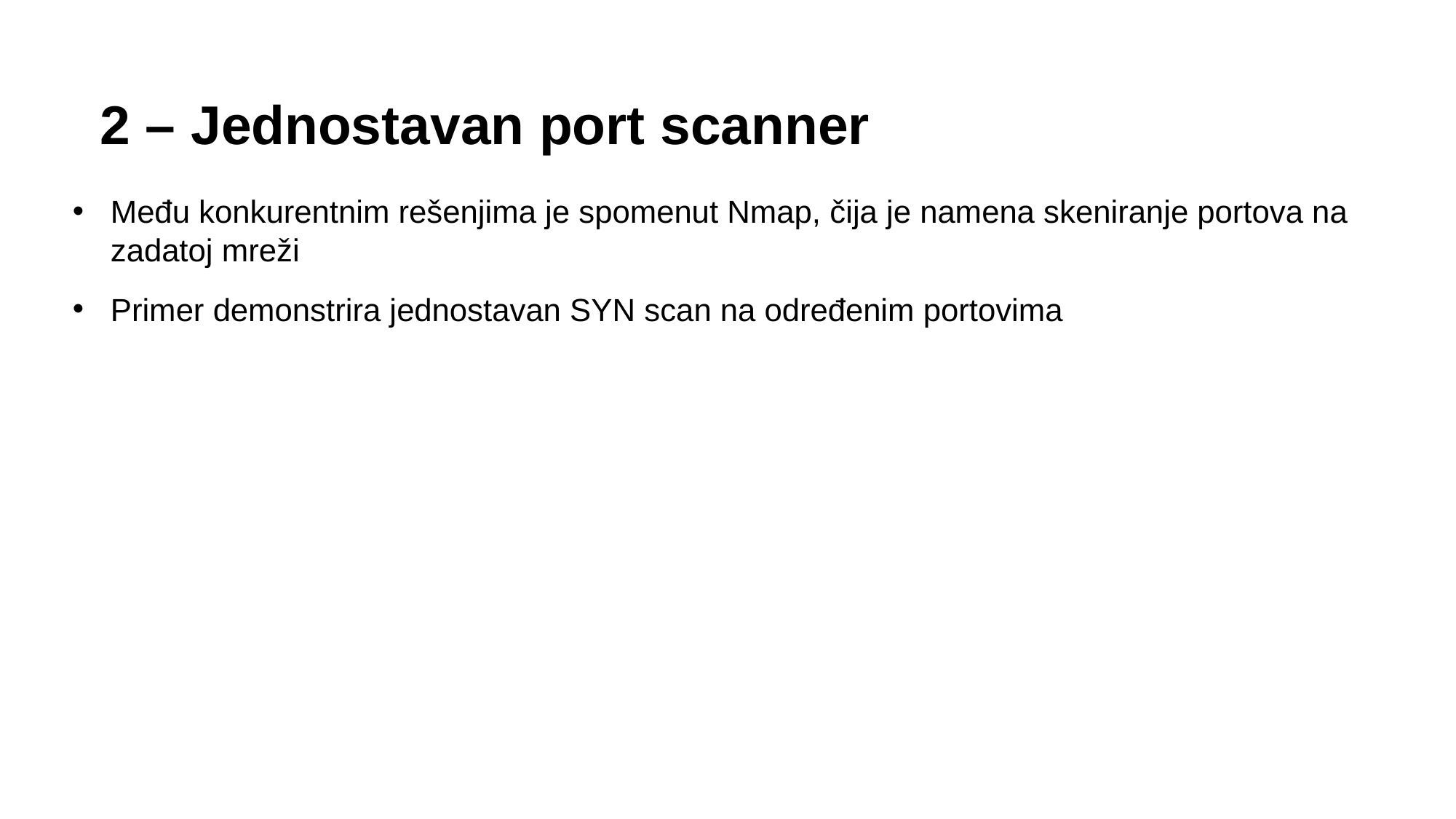

# 2 – Jednostavan port scanner
Među konkurentnim rešenjima je spomenut Nmap, čija je namena skeniranje portova na zadatoj mreži
Primer demonstrira jednostavan SYN scan na određenim portovima